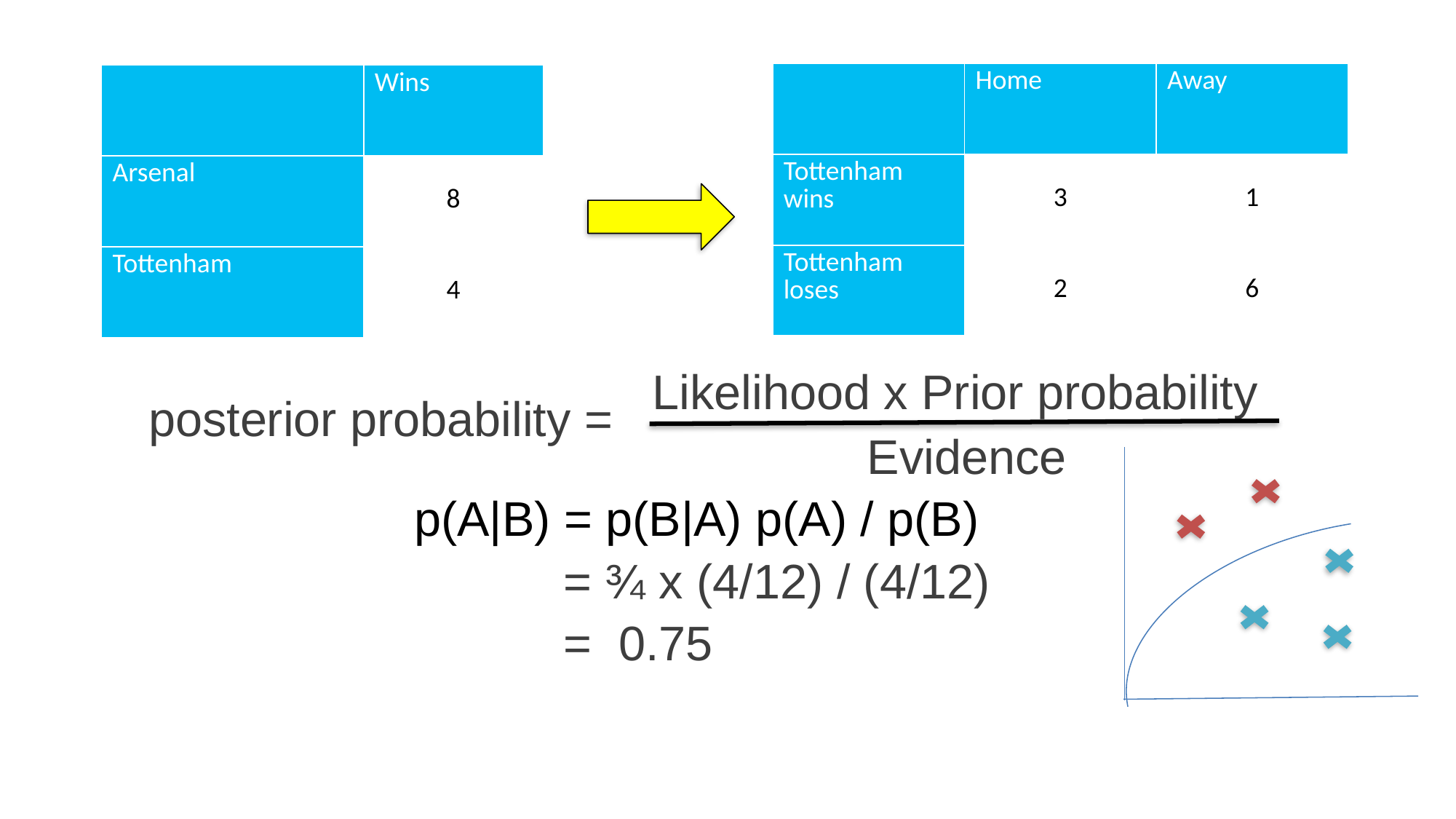

|  | Home | Away |
| --- | --- | --- |
| Tottenham wins | 3 | 1 |
| Tottenham loses | 2 | 6 |
|  | Wins |
| --- | --- |
| Arsenal | 8 |
| Tottenham | 4 |

Likelihood x Prior probability
posterior probability =

Evidence

p(A|B) = p(B|A) p(A) / p(B)
	   = ¾ x (4/12) / (4/12)
	   =  0.75